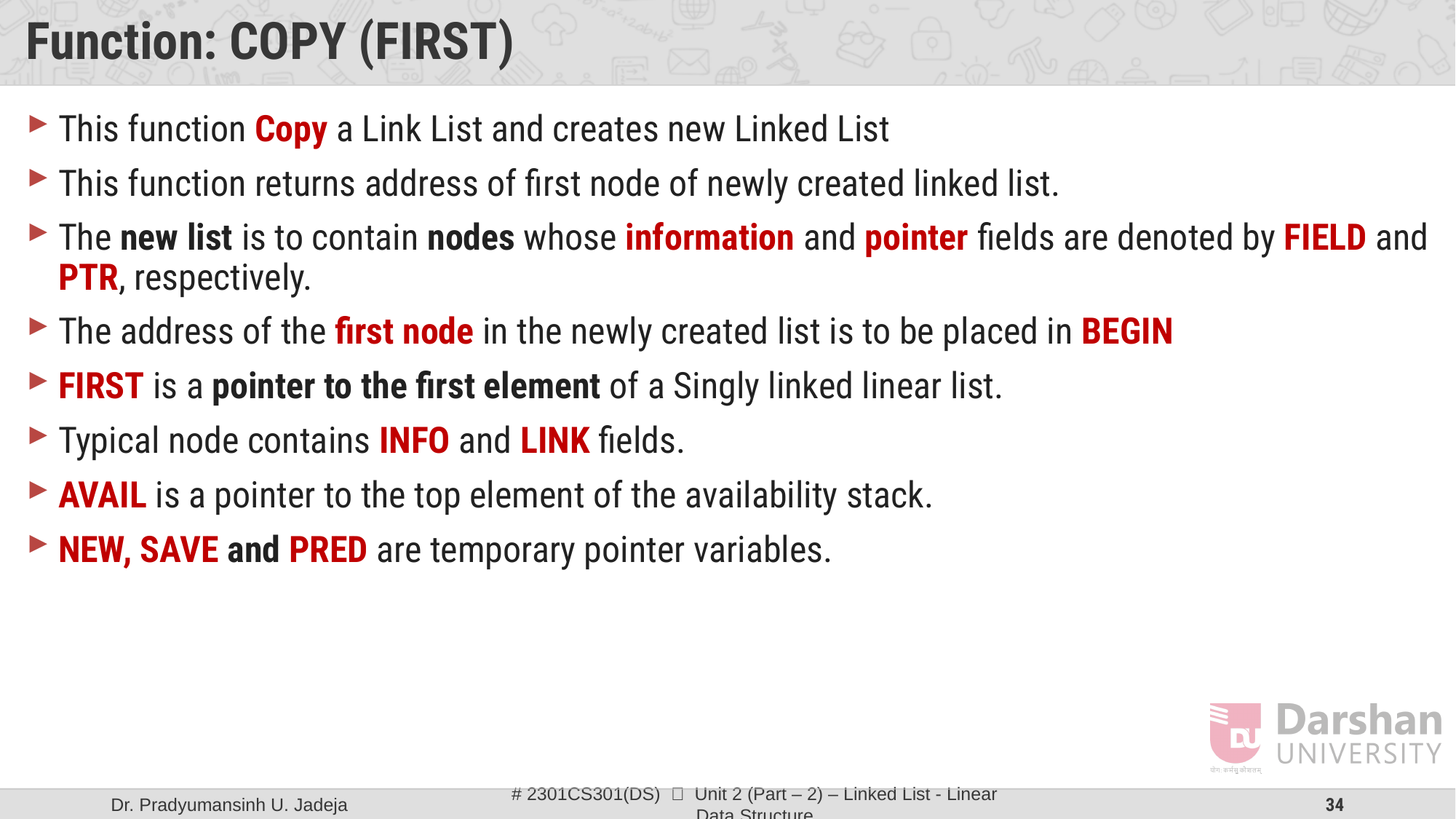

# Function: COPY (FIRST)
This function Copy a Link List and creates new Linked List
This function returns address of first node of newly created linked list.
The new list is to contain nodes whose information and pointer fields are denoted by FIELD and PTR, respectively.
The address of the first node in the newly created list is to be placed in BEGIN
FIRST is a pointer to the first element of a Singly linked linear list.
Typical node contains INFO and LINK fields.
AVAIL is a pointer to the top element of the availability stack.
NEW, SAVE and PRED are temporary pointer variables.